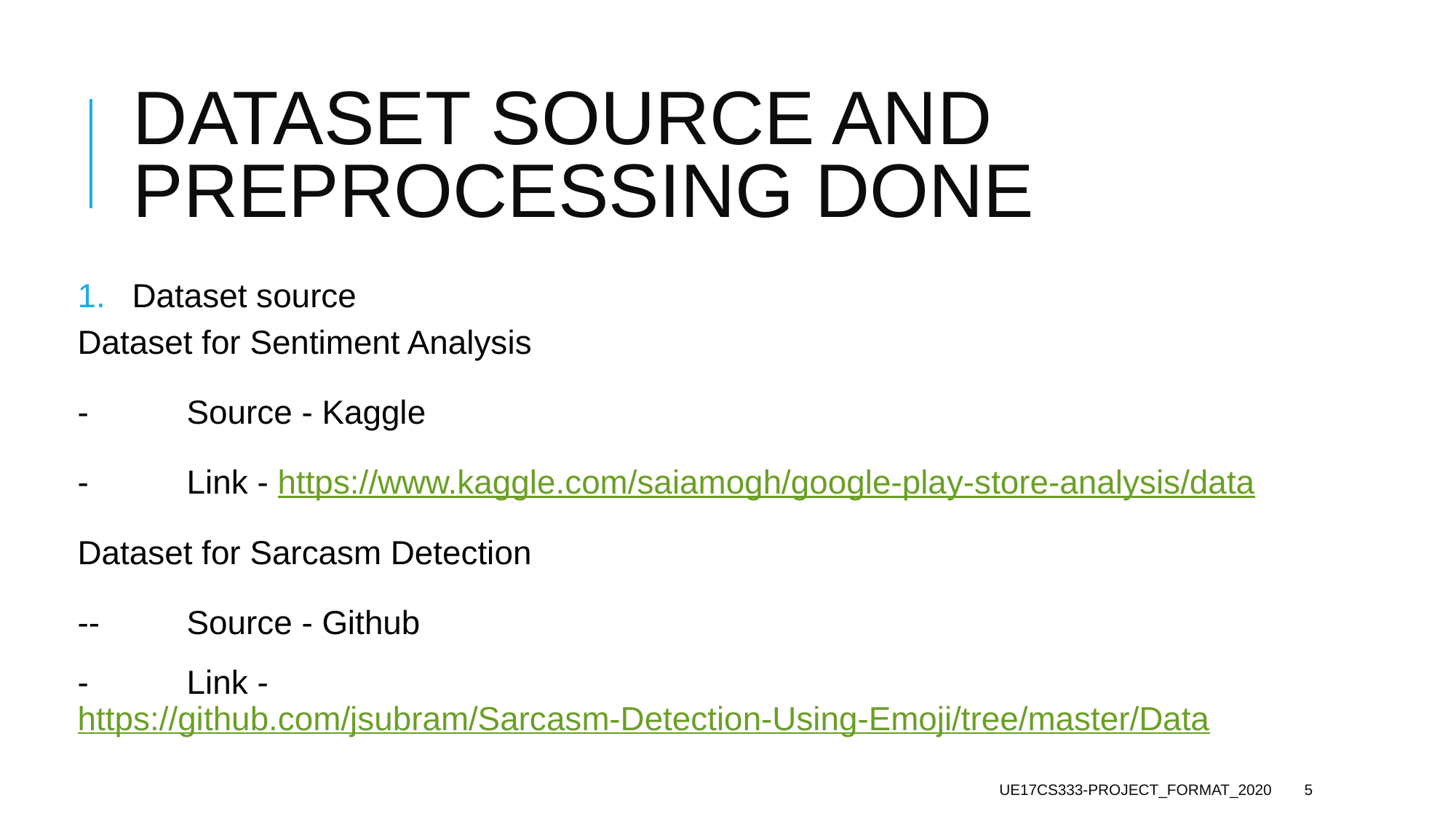

# DATASET SOURCE AND PREPROCESSING DONE
Dataset source
Dataset for Sentiment Analysis
-	Source - Kaggle
-	Link - https://www.kaggle.com/saiamogh/google-play-store-analysis/data
Dataset for Sarcasm Detection
--	Source - Github
-	Link -  https://github.com/jsubram/Sarcasm-Detection-Using-Emoji/tree/master/Data

UE17CS333-PROJECT_FORMAT_2020
5